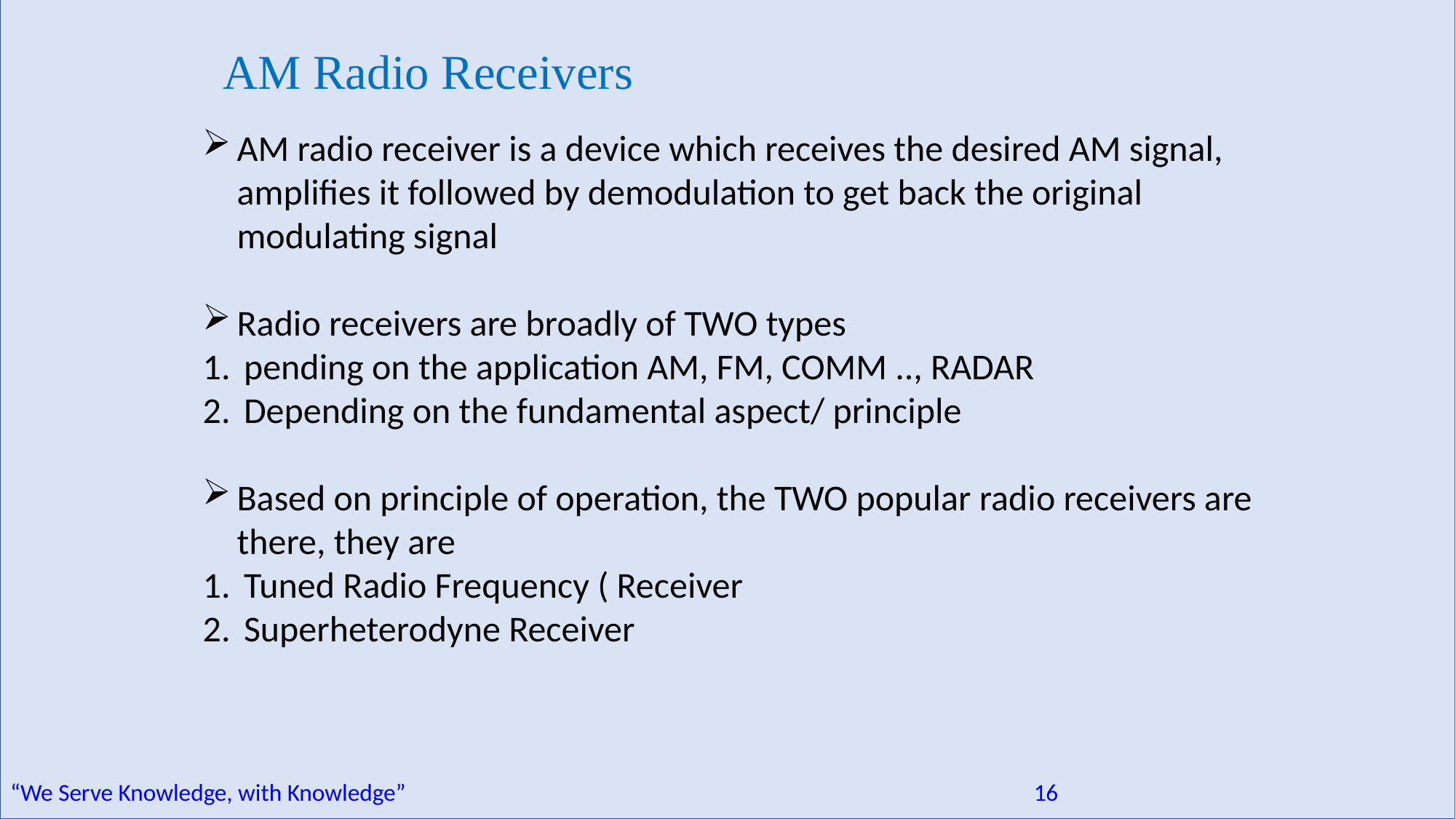

AM Radio Receivers
AM radio receiver is a device which receives the desired AM signal, amplifies it followed by demodulation to get back the original modulating signal

Radio receivers are broadly of TWO types
pending on the application AM, FM, COMM .., RADAR
Depending on the fundamental aspect/ principle

Based on principle of operation, the TWO popular radio receivers are there, they are
Tuned Radio Frequency ( Receiver
Superheterodyne Receiver